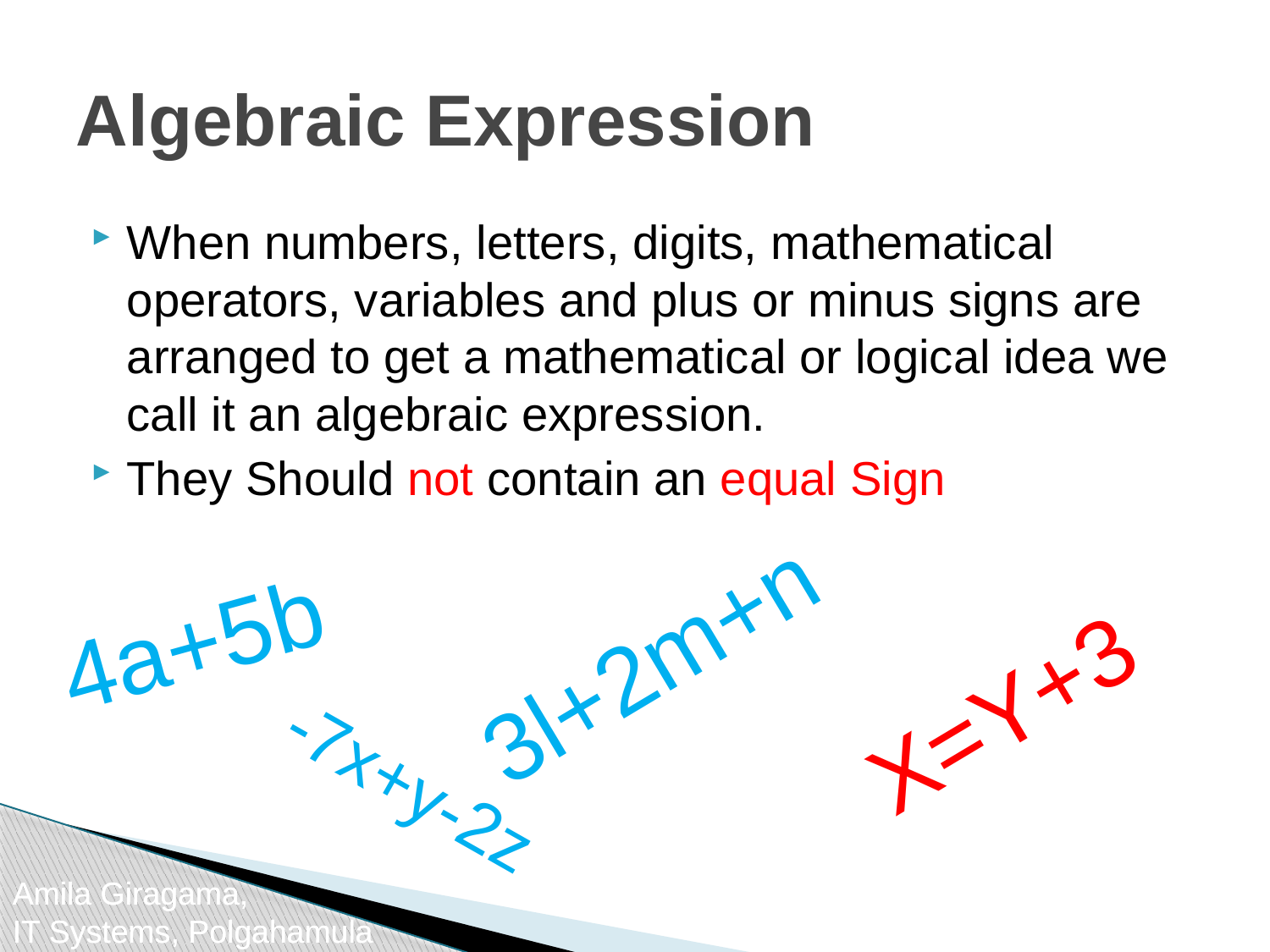

# Algebraic Expression
When numbers, letters, digits, mathematical operators, variables and plus or minus signs are arranged to get a mathematical or logical idea we call it an algebraic expression.
They Should not contain an equal Sign
4a+5b
3l+2m+n
X=Y+3
-7x+y-2z